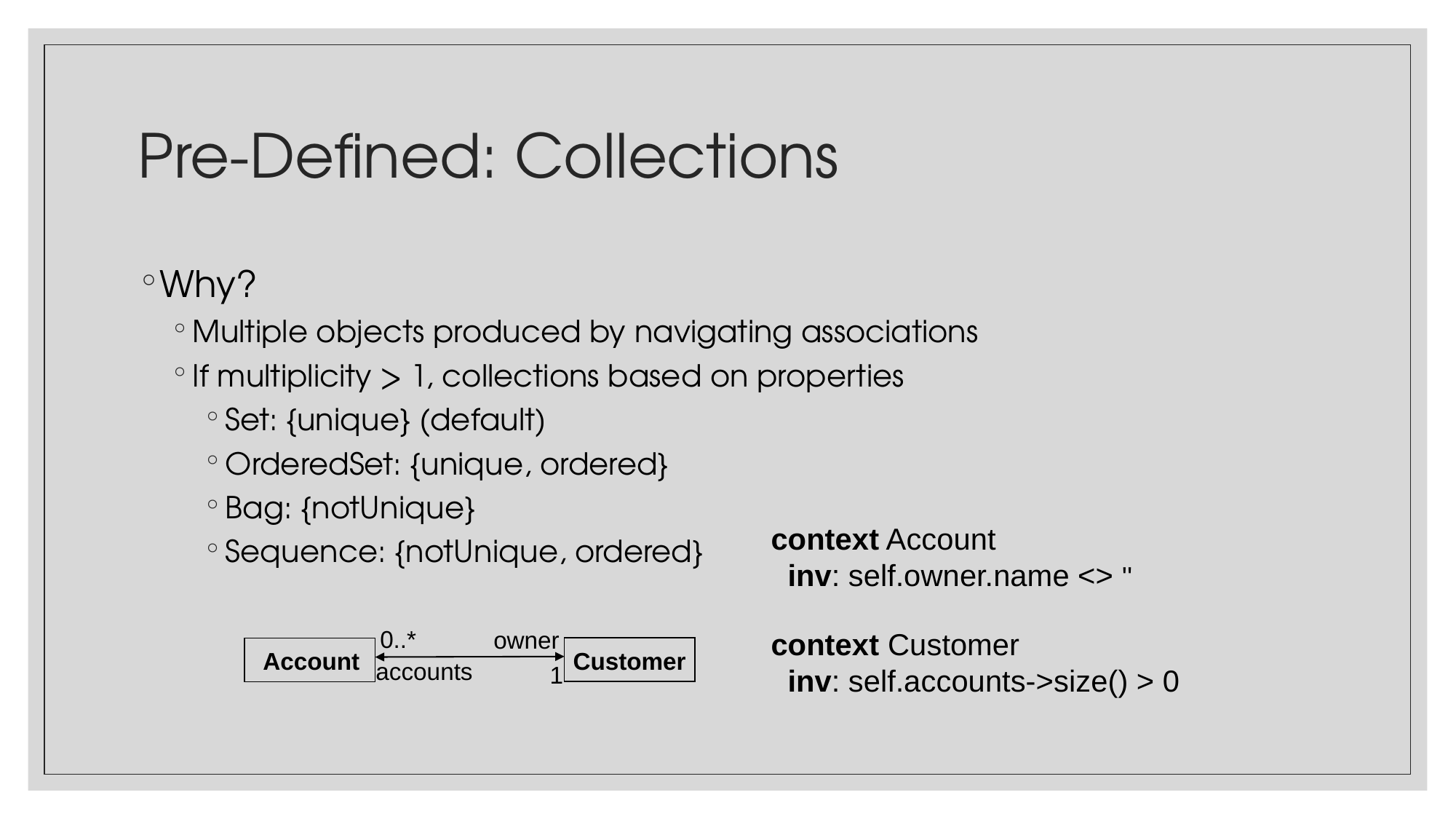

# Pre-Defined: Collections
Why?
Multiple objects produced by navigating associations
If multiplicity > 1, collections based on properties
Set: {unique} (default)
OrderedSet: {unique, ordered}
Bag: {notUnique}
Sequence: {notUnique, ordered}

context Account
  inv: self.owner.name <> ''

context Customer
  inv: self.accounts->size() > 0
0..*
owner

Customer

Account
accounts
1